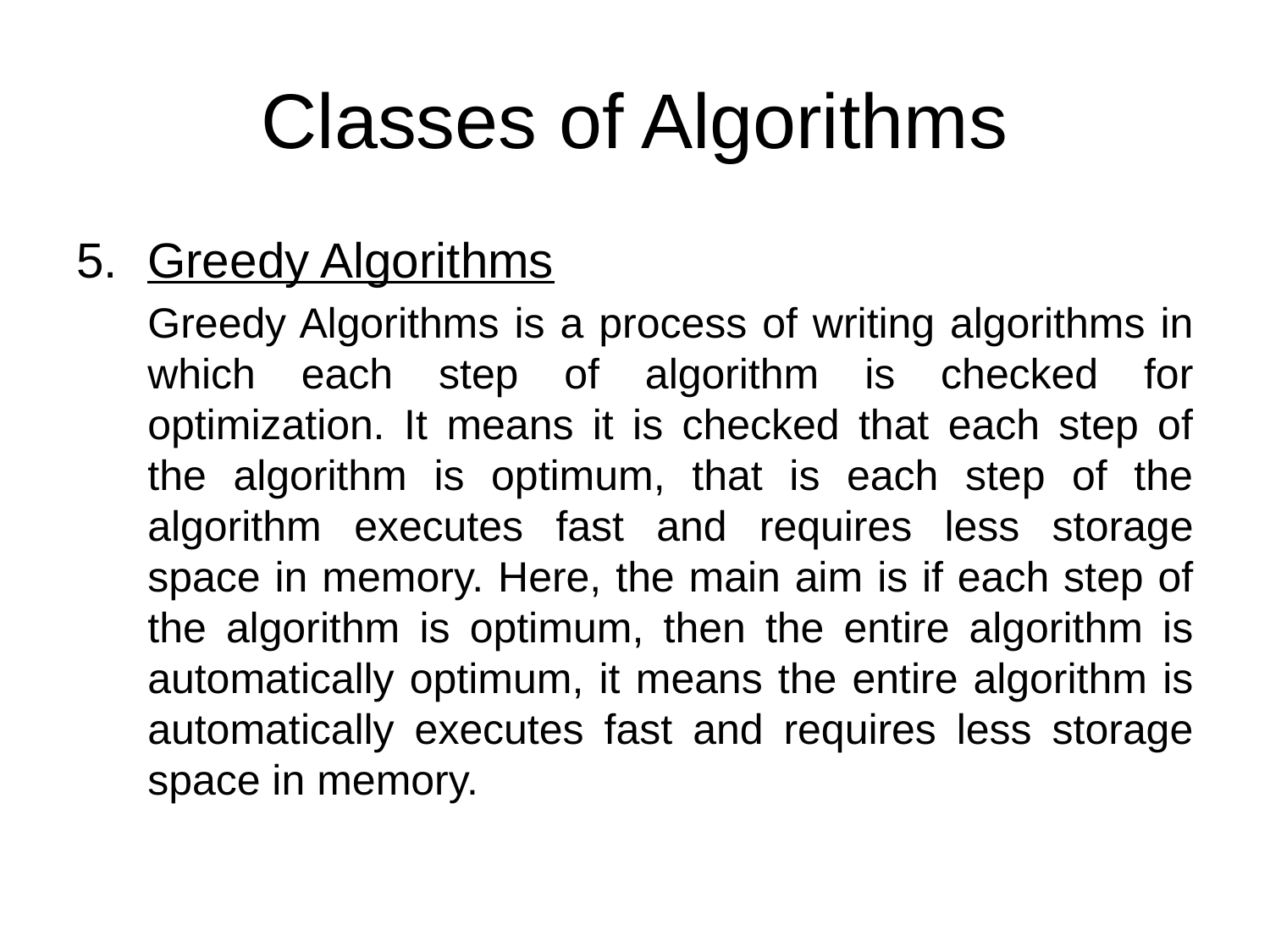

# Classes of Algorithms
Greedy Algorithms
	Greedy Algorithms is a process of writing algorithms in which each step of algorithm is checked for optimization. It means it is checked that each step of the algorithm is optimum, that is each step of the algorithm executes fast and requires less storage space in memory. Here, the main aim is if each step of the algorithm is optimum, then the entire algorithm is automatically optimum, it means the entire algorithm is automatically executes fast and requires less storage space in memory.